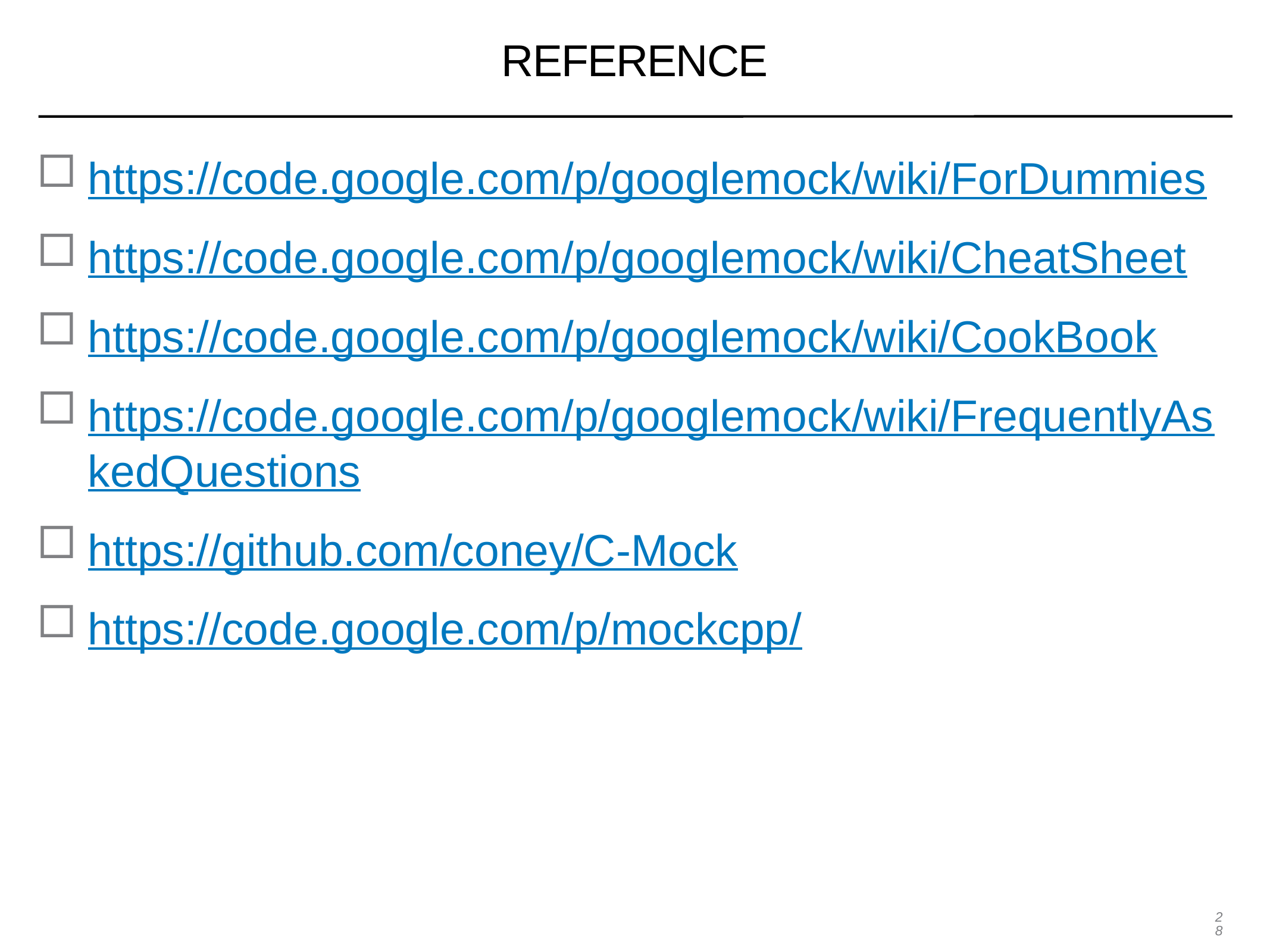

# Reference
https://code.google.com/p/googlemock/wiki/ForDummies
https://code.google.com/p/googlemock/wiki/CheatSheet
https://code.google.com/p/googlemock/wiki/CookBook
https://code.google.com/p/googlemock/wiki/FrequentlyAskedQuestions
https://github.com/coney/C-Mock
https://code.google.com/p/mockcpp/
28